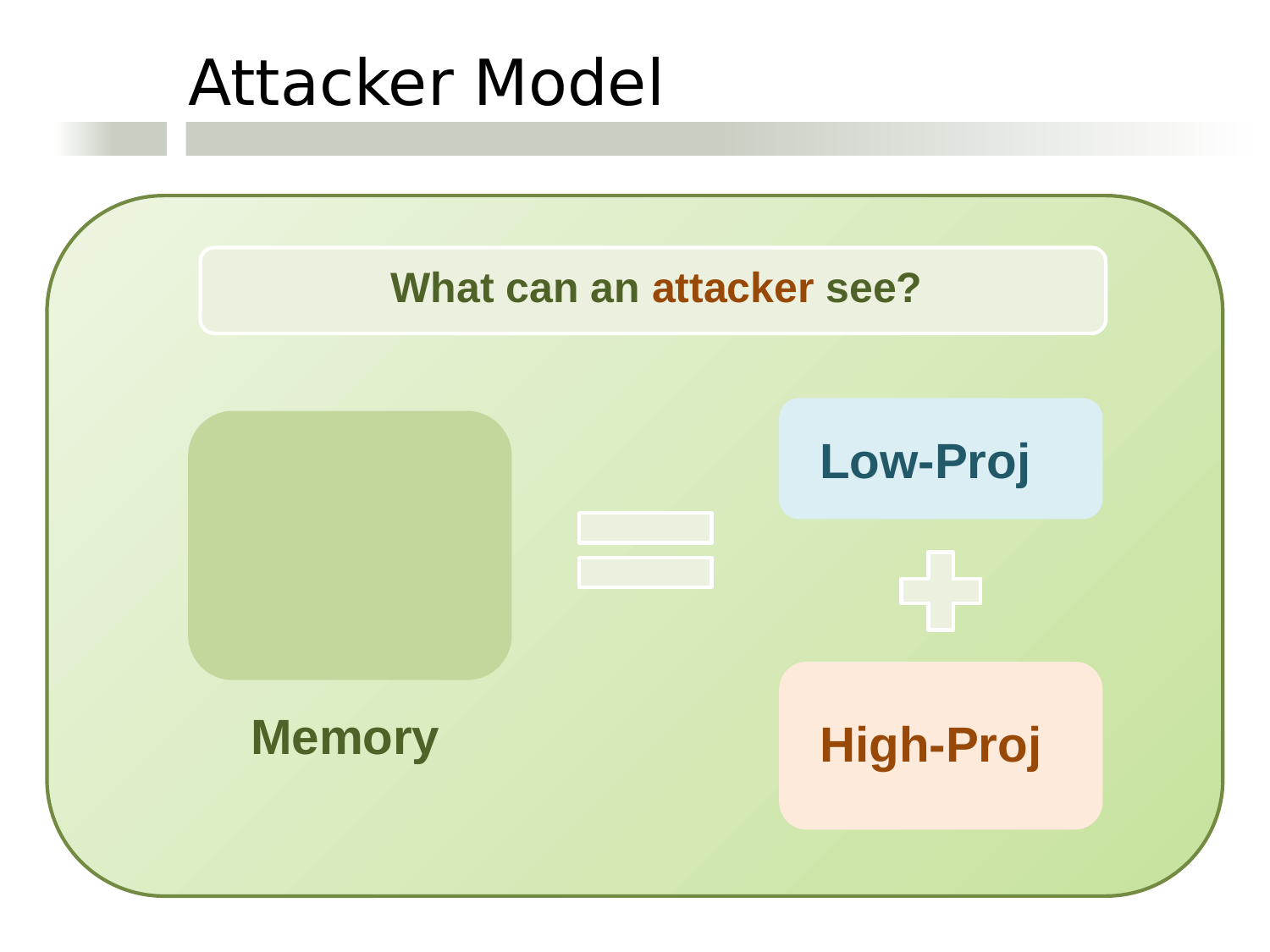

Attacker Model

What can an attacker see?

Memory
Low-Proj
High-Proj